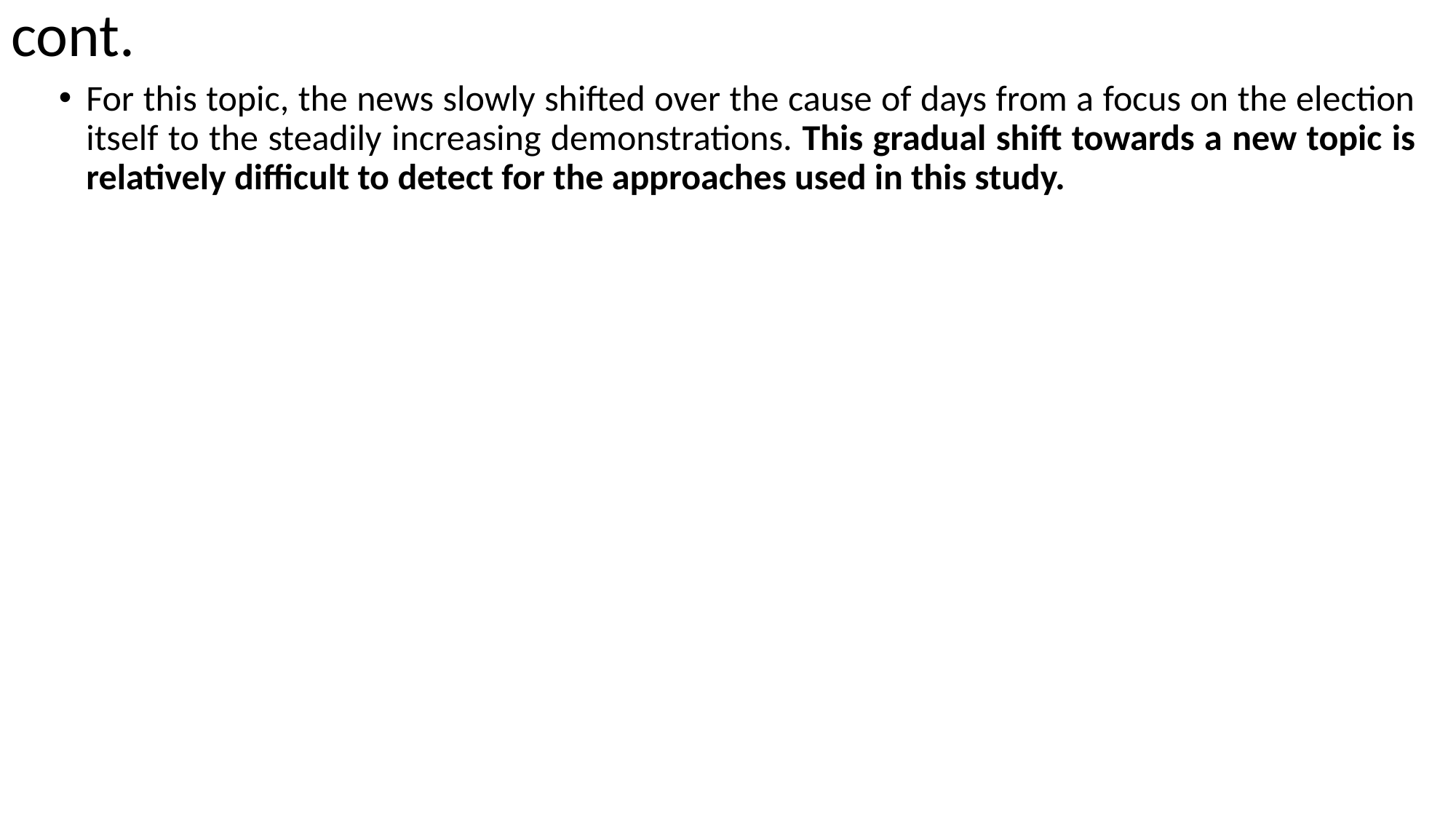

# cont.
For this topic, the news slowly shifted over the cause of days from a focus on the election itself to the steadily increasing demonstrations. This gradual shift towards a new topic is relatively difficult to detect for the approaches used in this study.